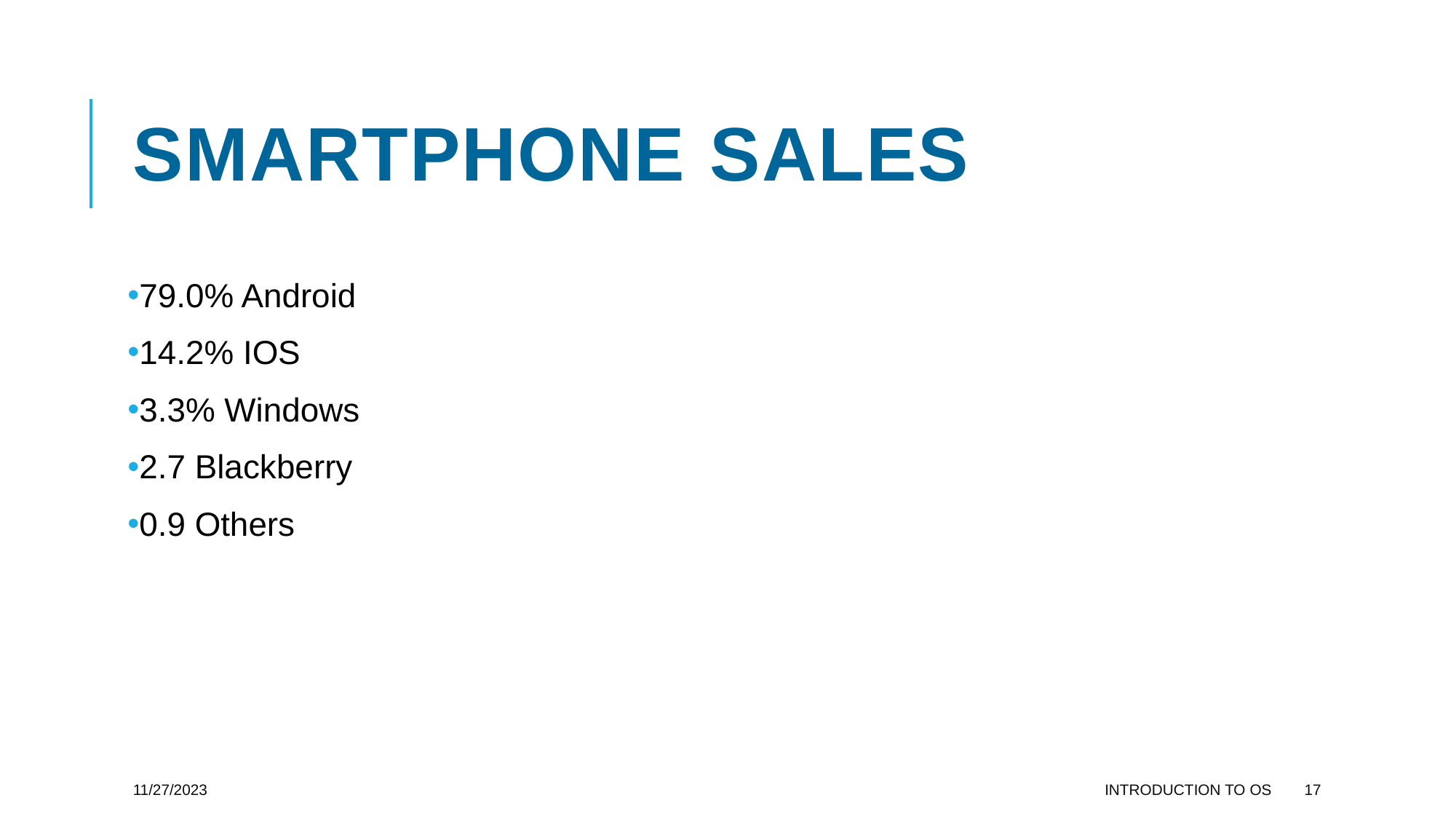

# Smartphone Sales
79.0% Android
14.2% IOS
3.3% Windows
2.7 Blackberry
0.9 Others

11/27/2023
Introduction to OS
17